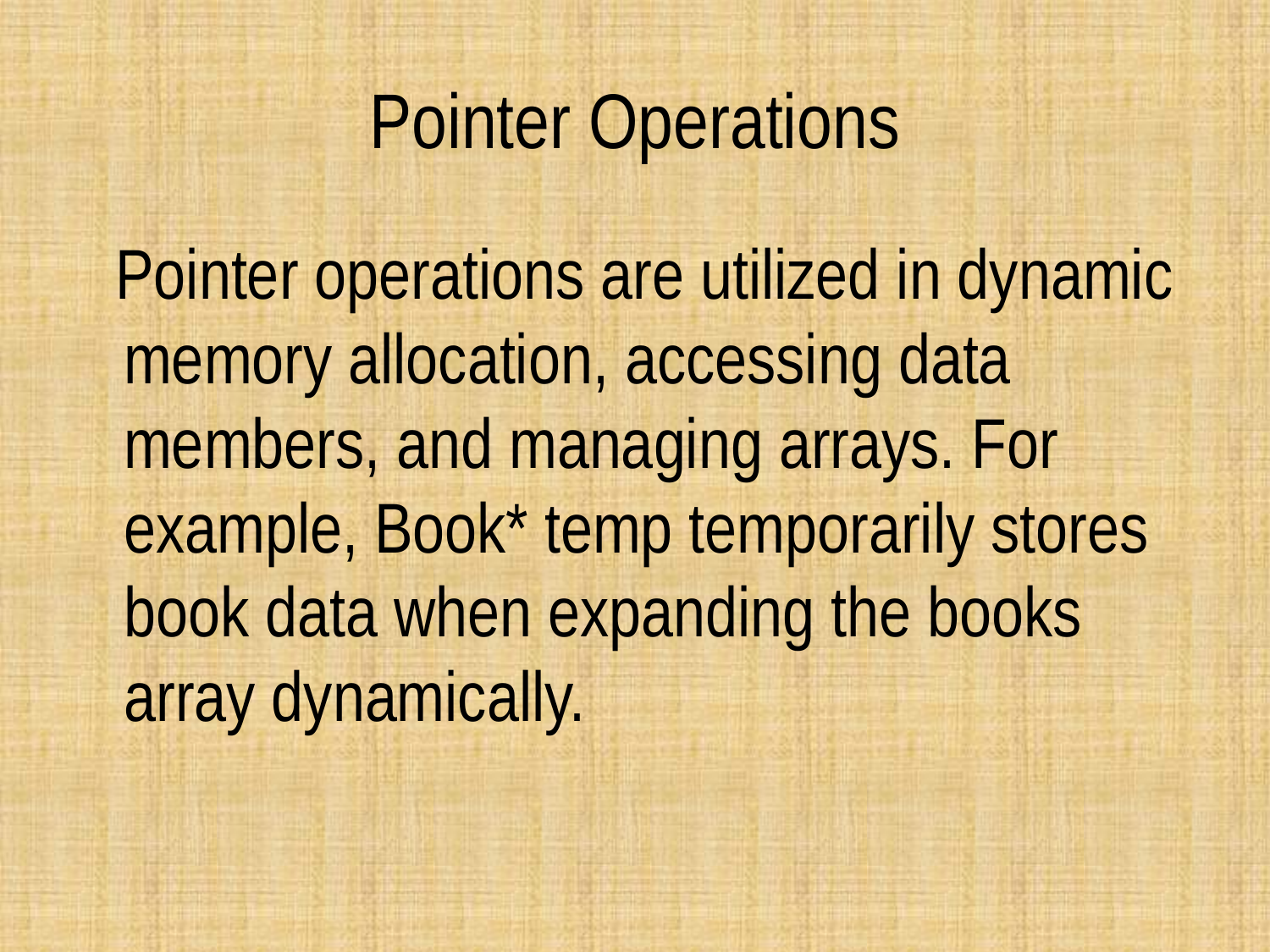

# Pointer Operations
  Pointer operations are utilized in dynamic memory allocation, accessing data members, and managing arrays. For example, Book* temp temporarily stores book data when expanding the books array dynamically.